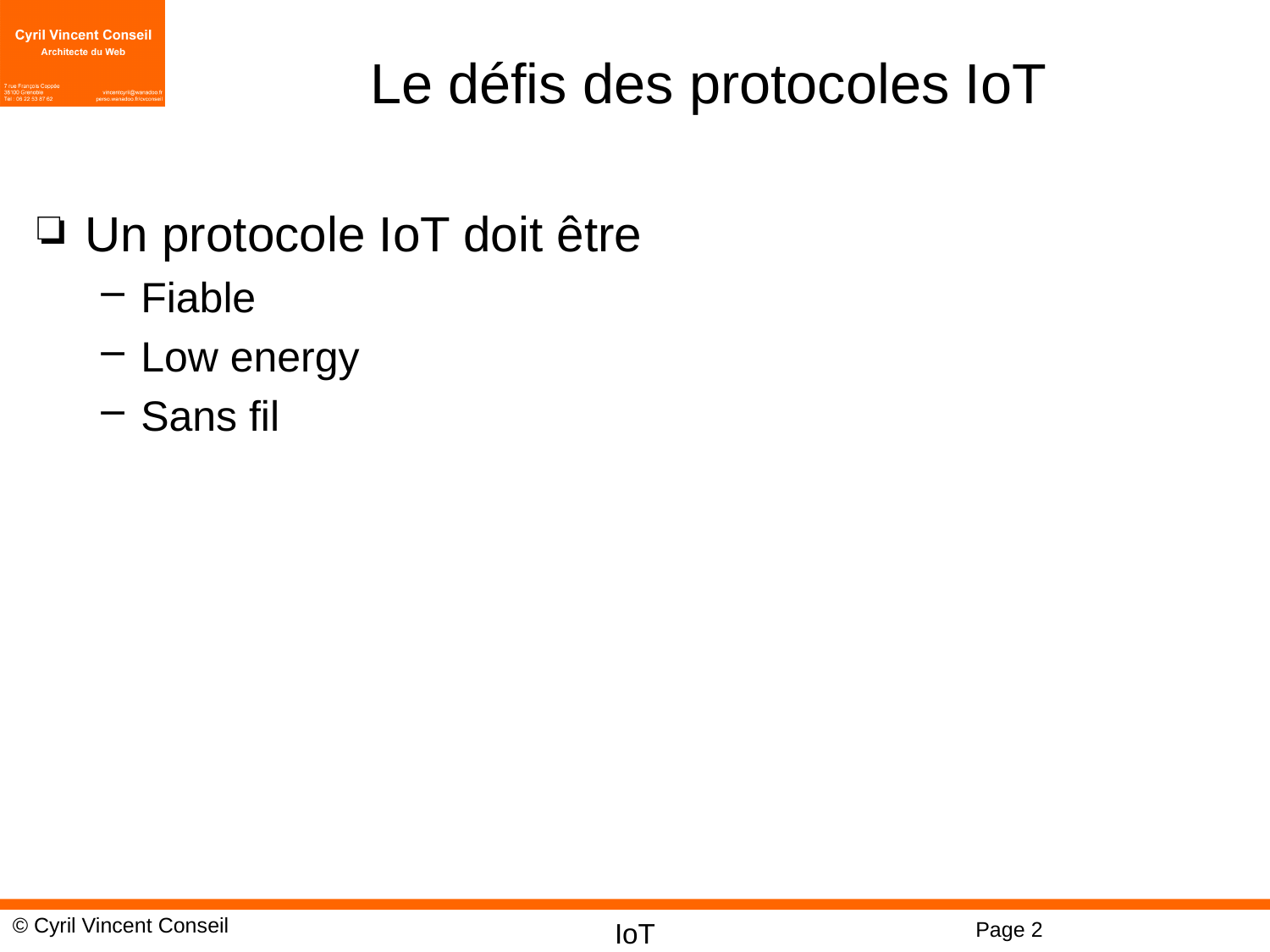

# Le défis des protocoles IoT
Un protocole IoT doit être
Fiable
Low energy
Sans fil